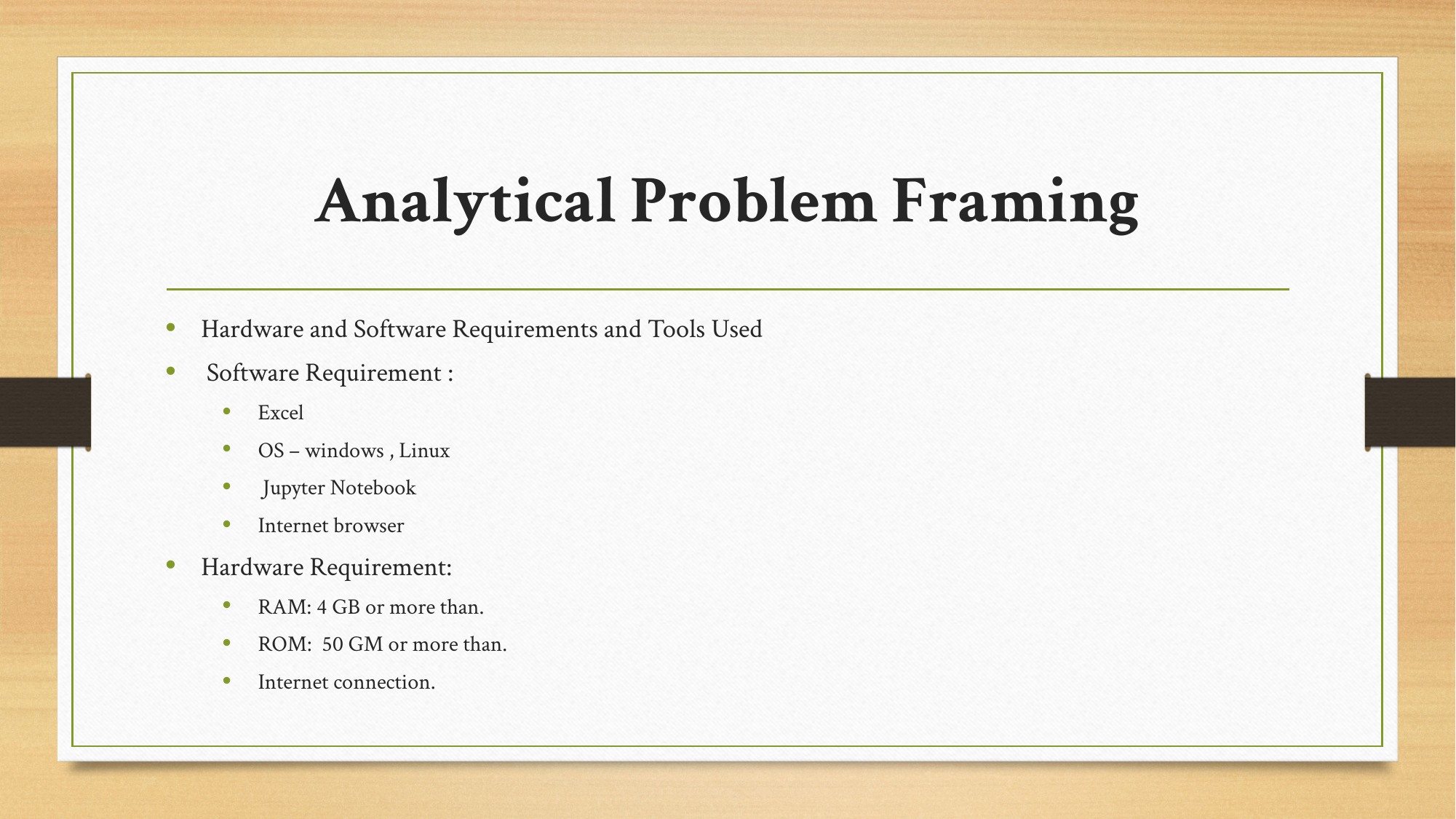

# Analytical Problem Framing
Hardware and Software Requirements and Tools Used
 Software Requirement :
Excel
OS – windows , Linux
 Jupyter Notebook
Internet browser
Hardware Requirement:
RAM: 4 GB or more than.
ROM:  50 GM or more than.
Internet connection.